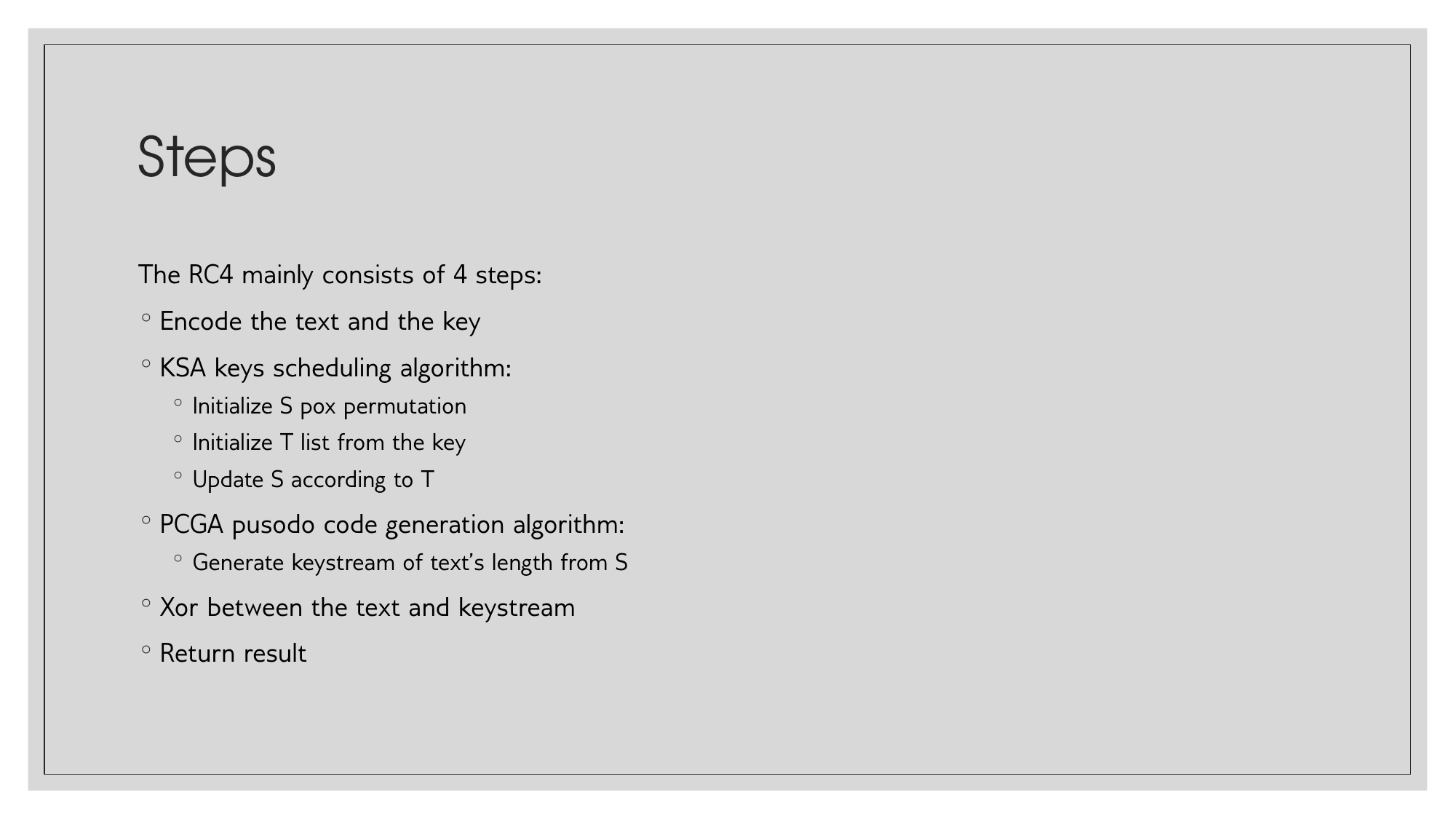

# Steps
The RC4 mainly consists of 4 steps:
Encode the text and the key
KSA keys scheduling algorithm:
Initialize S pox permutation
Initialize T list from the key
Update S according to T
PCGA pusodo code generation algorithm:
Generate keystream of text’s length from S
Xor between the text and keystream
Return result